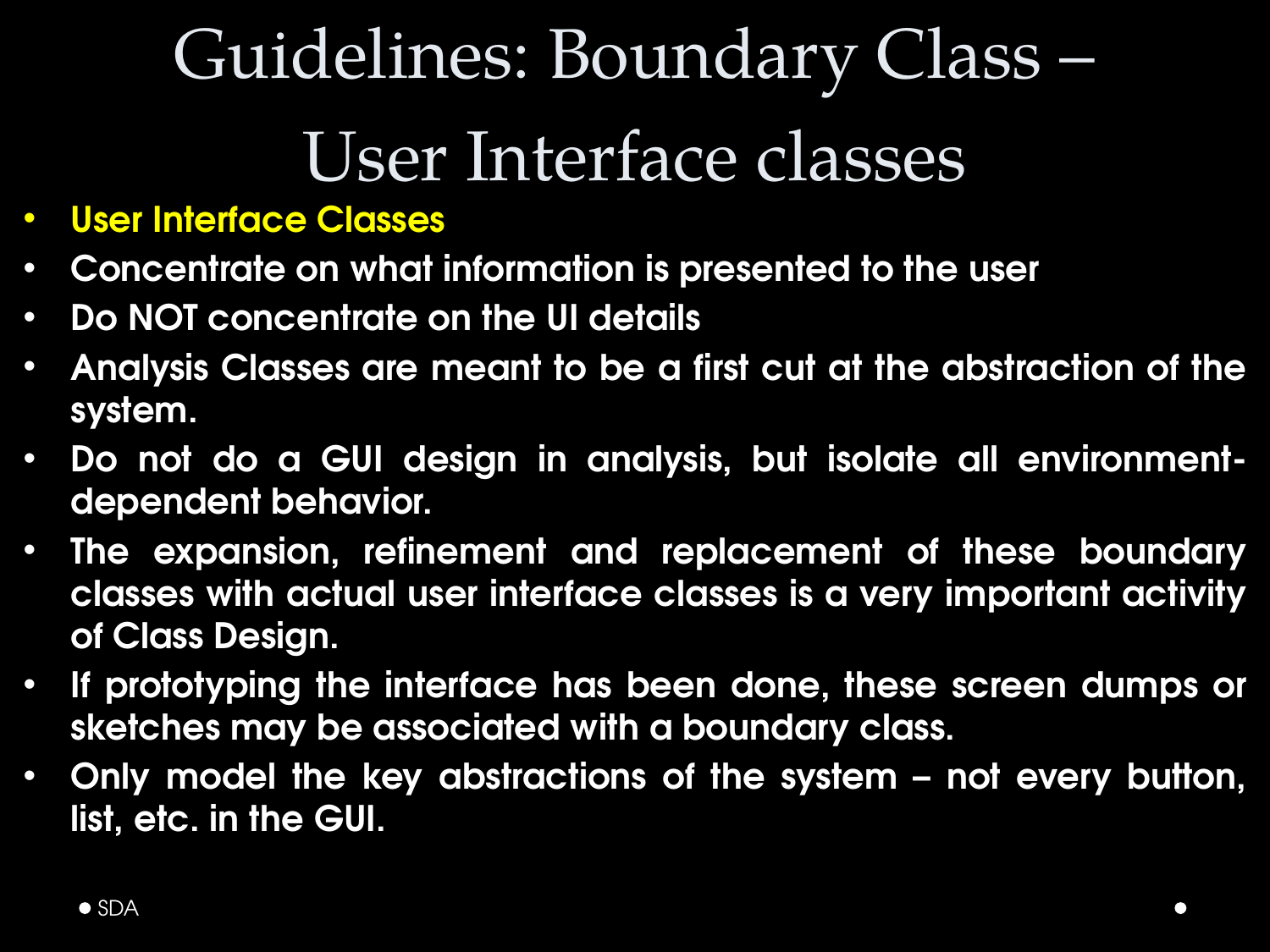

# Guidelines: Boundary Class – User Interface classes
User Interface Classes
Concentrate on what information is presented to the user
Do NOT concentrate on the UI details
Analysis Classes are meant to be a first cut at the abstraction of the system.
Do not do a GUI design in analysis, but isolate all environment-dependent behavior.
The expansion, refinement and replacement of these boundary classes with actual user interface classes is a very important activity of Class Design.
If prototyping the interface has been done, these screen dumps or sketches may be associated with a boundary class.
Only model the key abstractions of the system – not every button, list, etc. in the GUI.
SDA